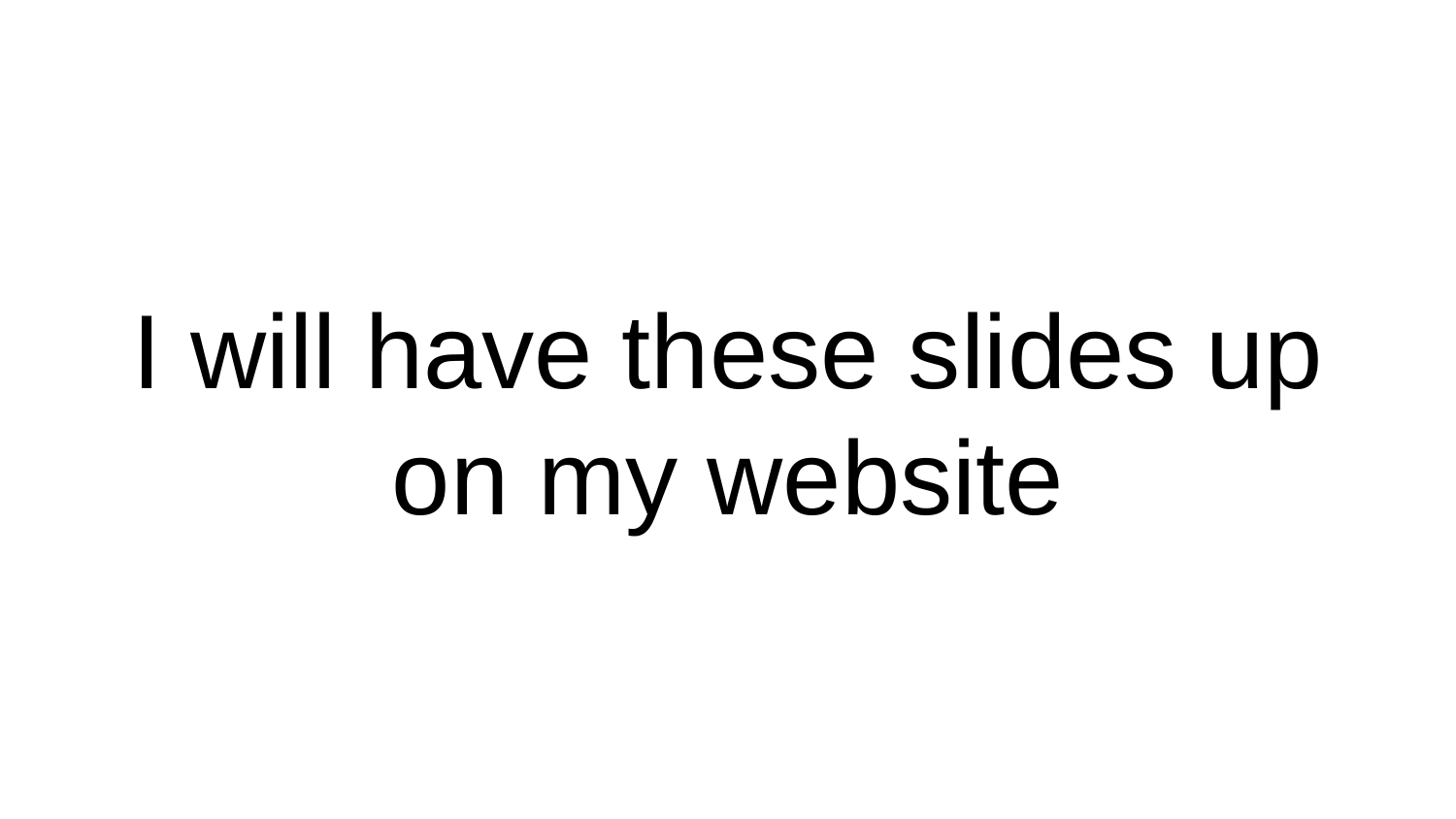

# I will have these slides up on my website